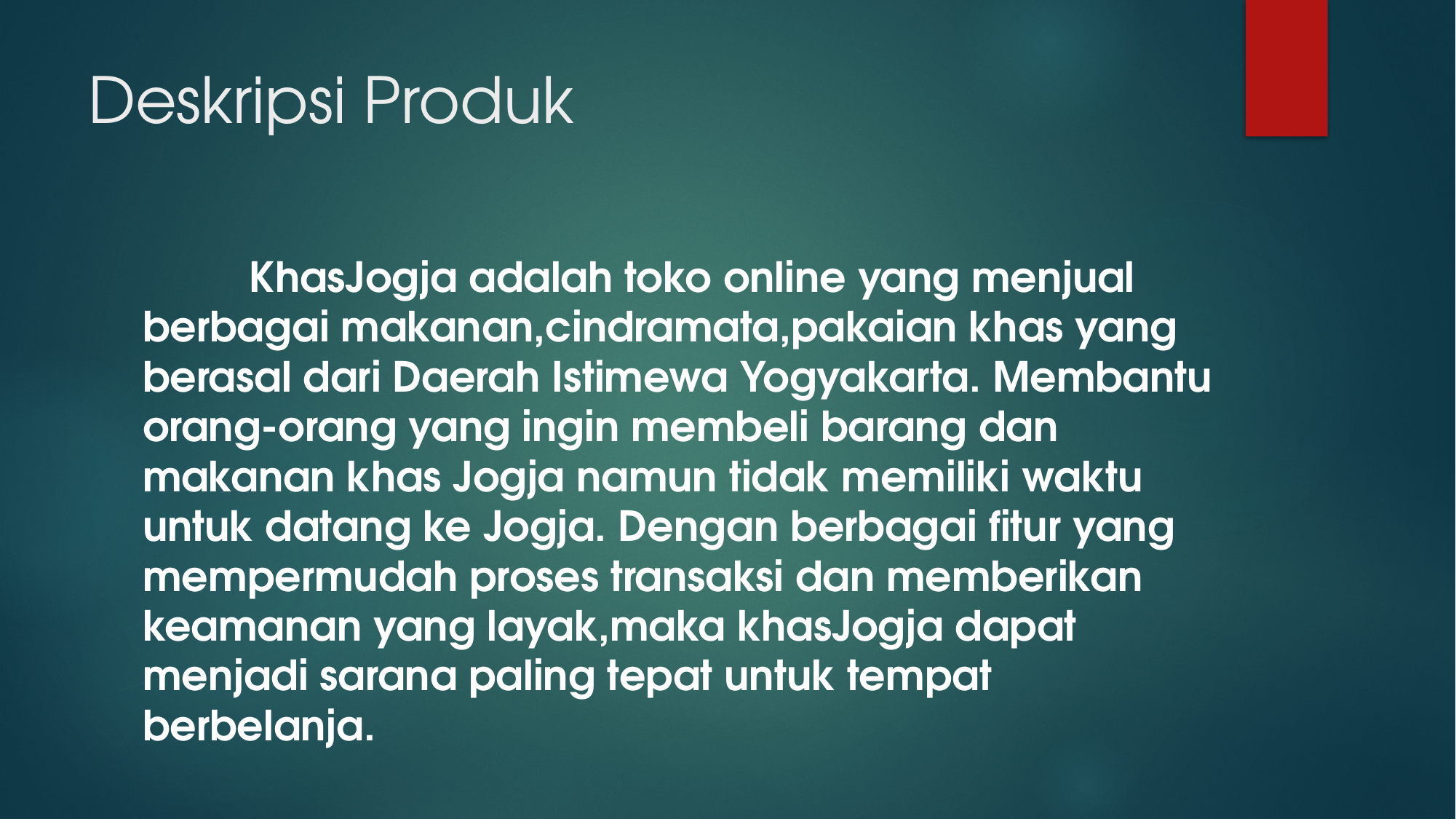

# Deskripsi Produk
	KhasJogja adalah toko online yang menjual berbagai makanan,cindramata,pakaian khas yang berasal dari Daerah Istimewa Yogyakarta. Membantu orang-orang yang ingin membeli barang dan makanan khas Jogja namun tidak memiliki waktu untuk datang ke Jogja. Dengan berbagai fitur yang mempermudah proses transaksi dan memberikan keamanan yang layak,maka khasJogja dapat menjadi sarana paling tepat untuk tempat berbelanja.